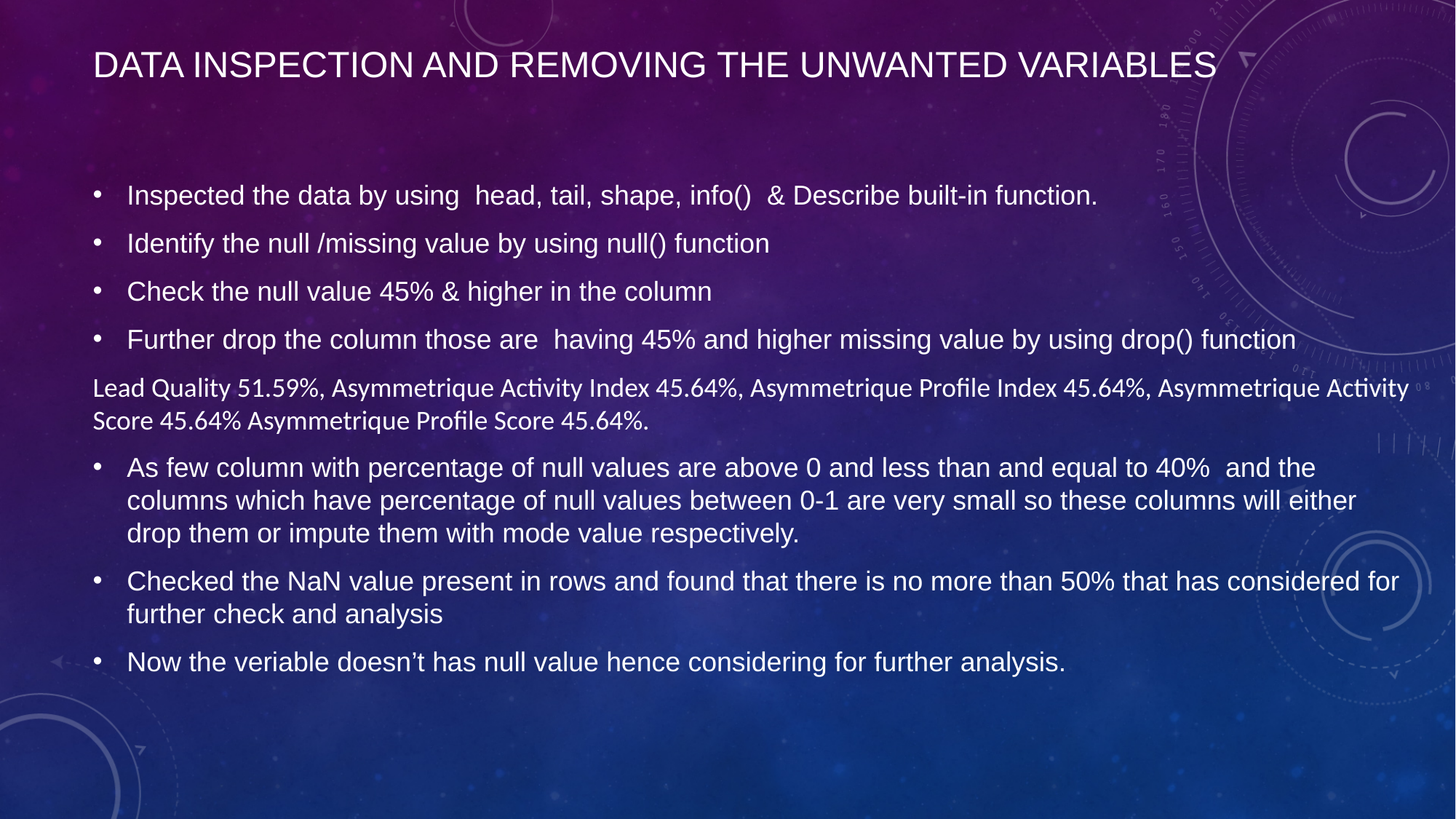

# Data inspection and removing the unwanted variables
Inspected the data by using  head, tail, shape, info()  & Describe built-in function.
Identify the null /missing value by using null() function
Check the null value 45% & higher in the column
Further drop the column those are  having 45% and higher missing value by using drop() function
Lead Quality 51.59%, Asymmetrique Activity Index 45.64%, Asymmetrique Profile Index 45.64%, Asymmetrique Activity Score 45.64% Asymmetrique Profile Score 45.64%.
As few column with percentage of null values are above 0 and less than and equal to 40%  and the columns which have percentage of null values between 0-1 are very small so these columns will either drop them or impute them with mode value respectively.
Checked the NaN value present in rows and found that there is no more than 50% that has considered for further check and analysis
Now the veriable doesn’t has null value hence considering for further analysis.